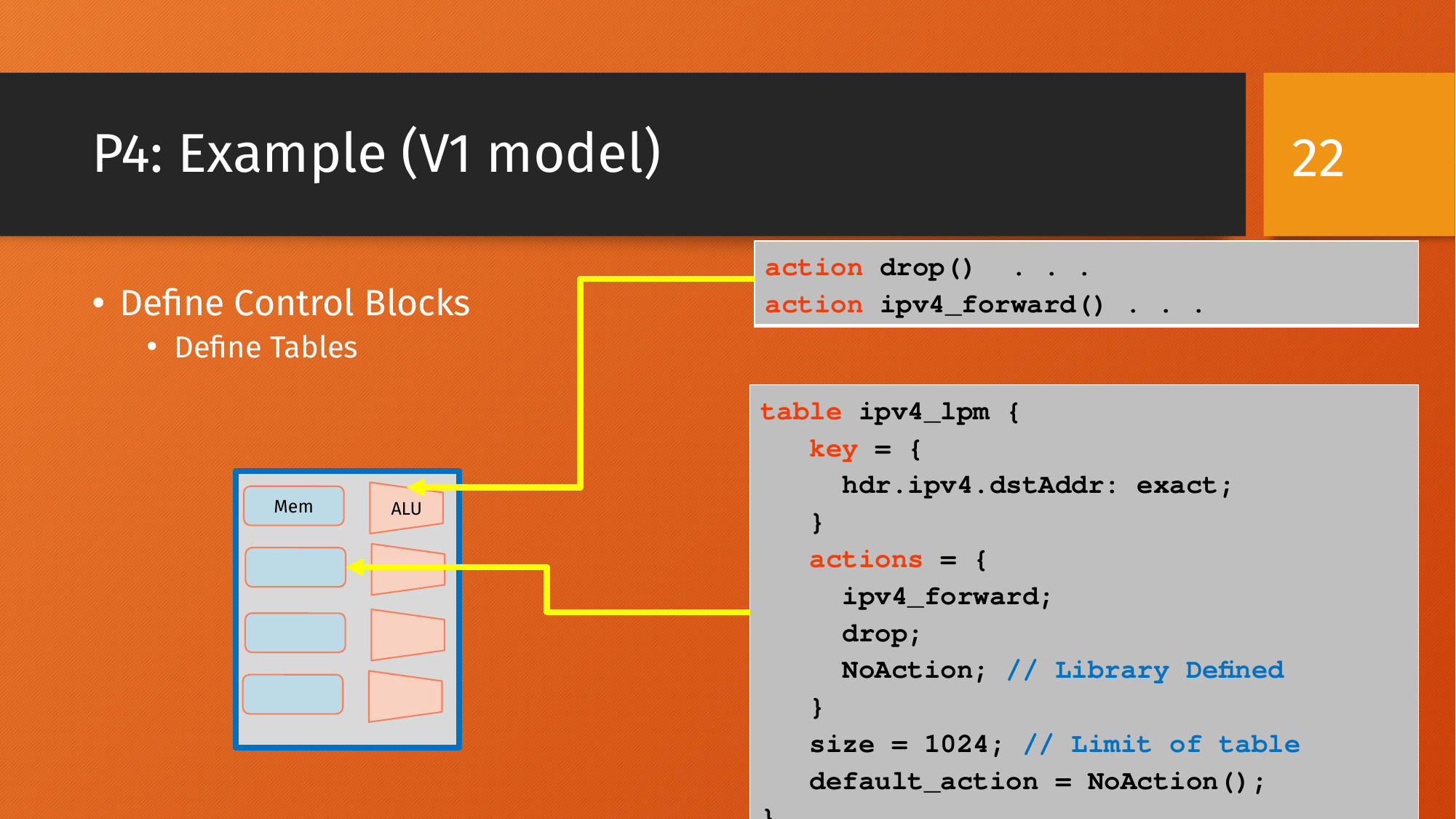

22
# P4: Example (V1 model)
| action drop() . . . action ipv4\_forward() . . . |
| --- |
Define Control Blocks
Define Tables

| table ipv4\_lpm { key = { hdr.ipv4.dstAddr: exact; } actions = { ipv4\_forward; drop; NoAction; // Library Defined } size = 1024; // Limit of table default\_action = NoAction(); } |
| --- |

ALU
Mem